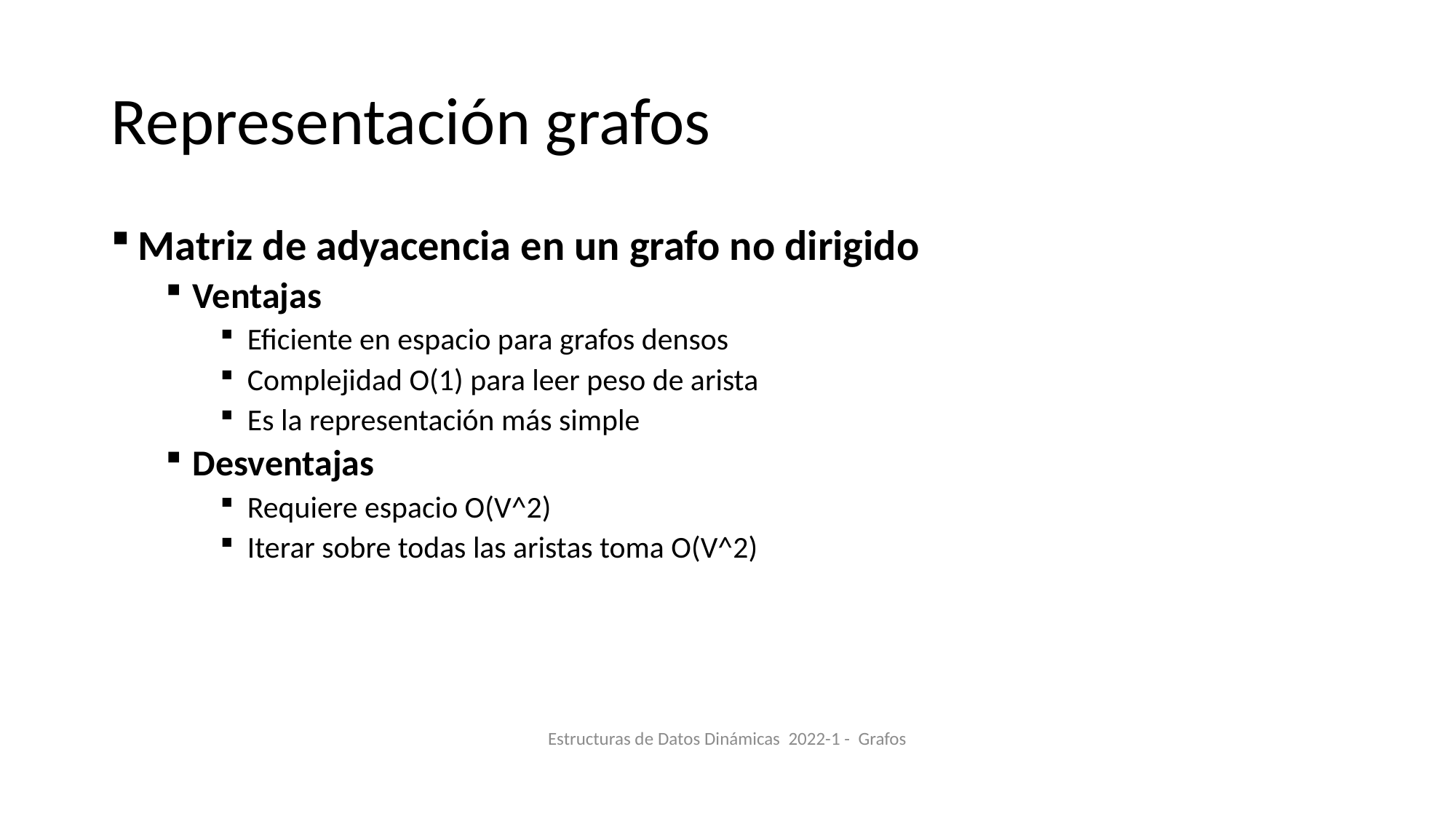

# Representación grafos
Matriz de adyacencia en un grafo no dirigido
Ventajas
Eficiente en espacio para grafos densos
Complejidad O(1) para leer peso de arista
Es la representación más simple
Desventajas
Requiere espacio O(V^2)
Iterar sobre todas las aristas toma O(V^2)
Estructuras de Datos Dinámicas  2022-1 -  Grafos